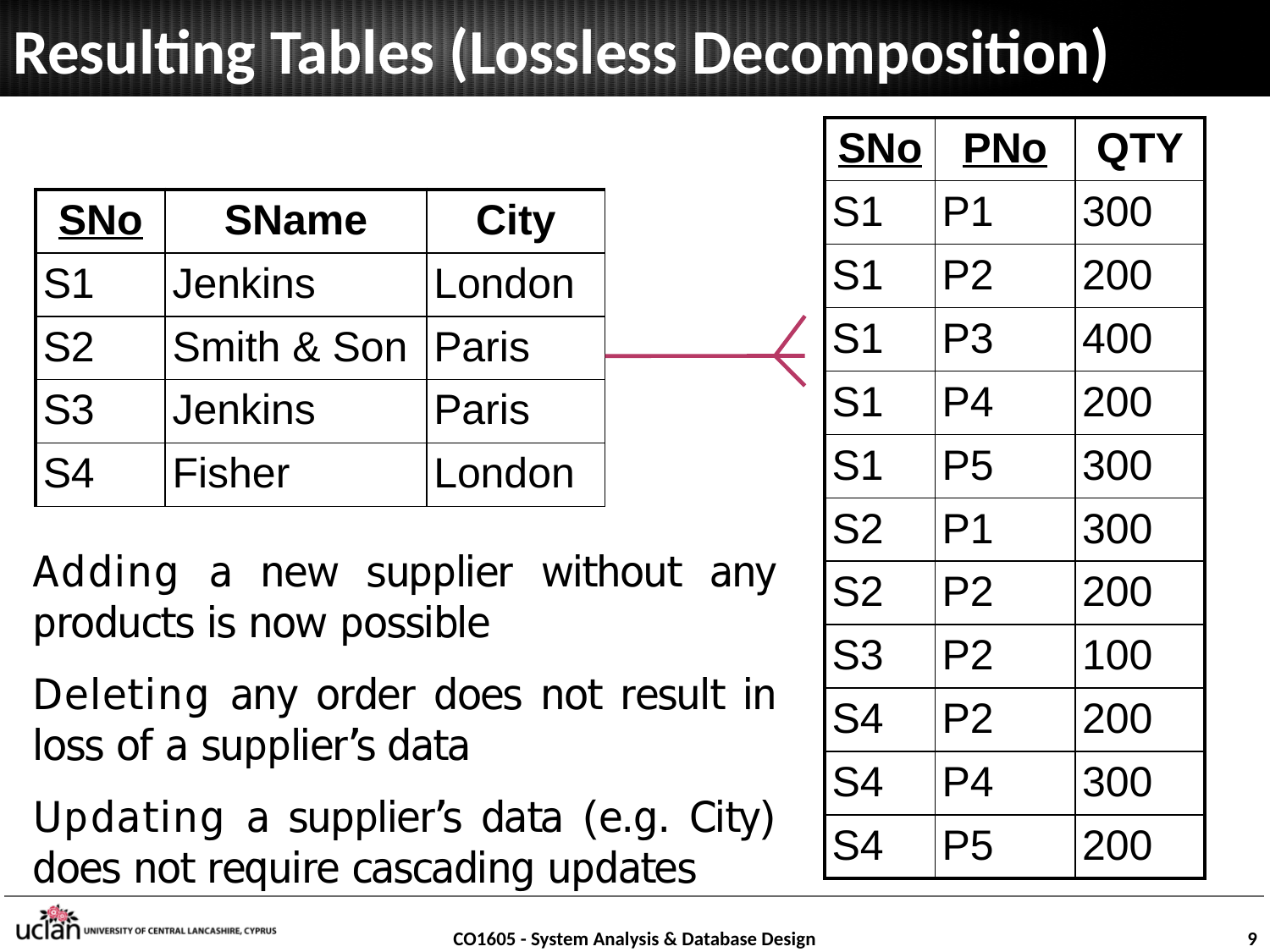

# Resulting Tables (Lossless Decomposition)
| SNo | PNo | QTY |
| --- | --- | --- |
| S1 | P1 | 300 |
| S1 | P2 | 200 |
| S1 | P3 | 400 |
| S1 | P4 | 200 |
| S1 | P5 | 300 |
| S2 | P1 | 300 |
| S2 | P2 | 200 |
| S3 | P2 | 100 |
| S4 | P2 | 200 |
| S4 | P4 | 300 |
| S4 | P5 | 200 |
| SNo | SName | City |
| --- | --- | --- |
| S1 | Jenkins | London |
| S2 | Smith & Son | Paris |
| S3 | Jenkins | Paris |
| S4 | Fisher | London |

Adding a new supplier without any products is now possible

Deleting any order does not result in loss of a supplier’s data

Updating a supplier’s data (e.g. City) does not require cascading updates
CO1605 - System Analysis & Database Design
9